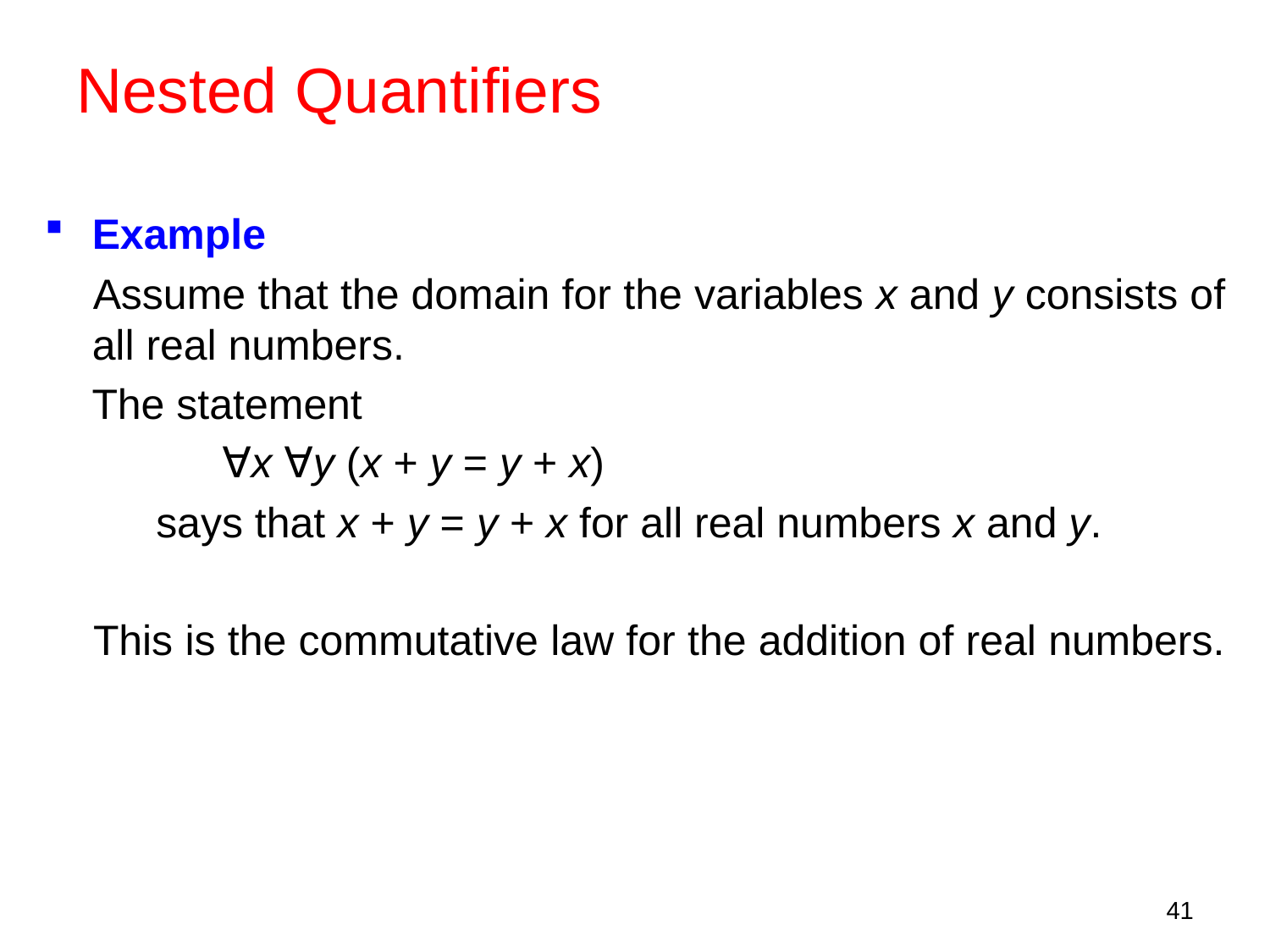

# Nested Quantifiers

Example
    Assume that the domain for the variables x and y consists of all real numbers.
    The statement
               ∀x ∀y (x + y = y + x)
says that x + y = y + x for all real numbers x and y.

    This is the commutative law for the addition of real numbers.

41